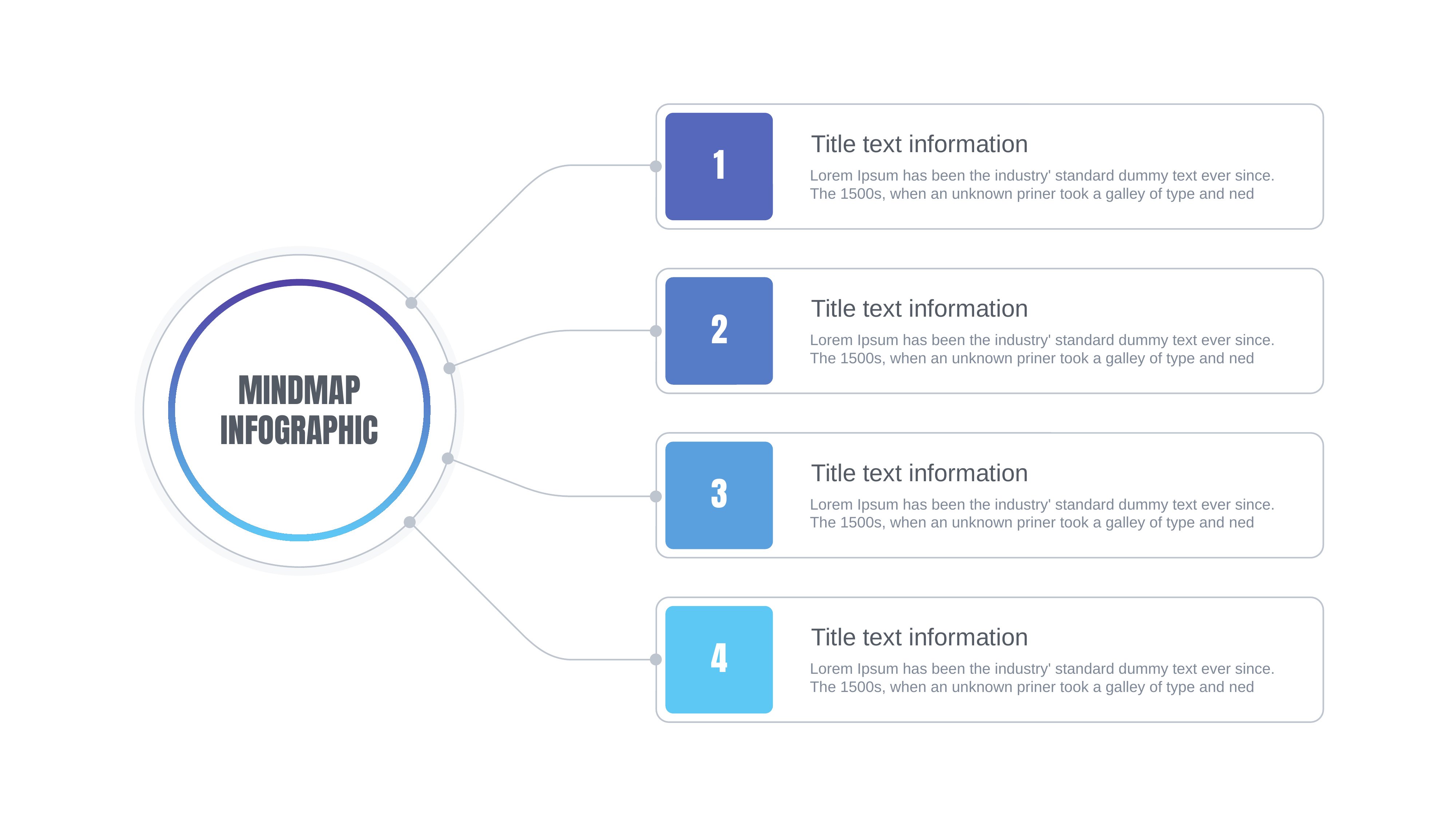

Title text information
1
Lorem Ipsum has been the industry' standard dummy text ever since. The 1500s, when an unknown priner took a galley of type and ned

MINDMAP
INFOGRAPHIC

Title text information
2
Lorem Ipsum has been the industry' standard dummy text ever since. The 1500s, when an unknown priner took a galley of type and ned

Title text information
3
Lorem Ipsum has been the industry' standard dummy text ever since. The 1500s, when an unknown priner took a galley of type and ned

Title text information
4
Lorem Ipsum has been the industry' standard dummy text ever since. The 1500s, when an unknown priner took a galley of type and ned